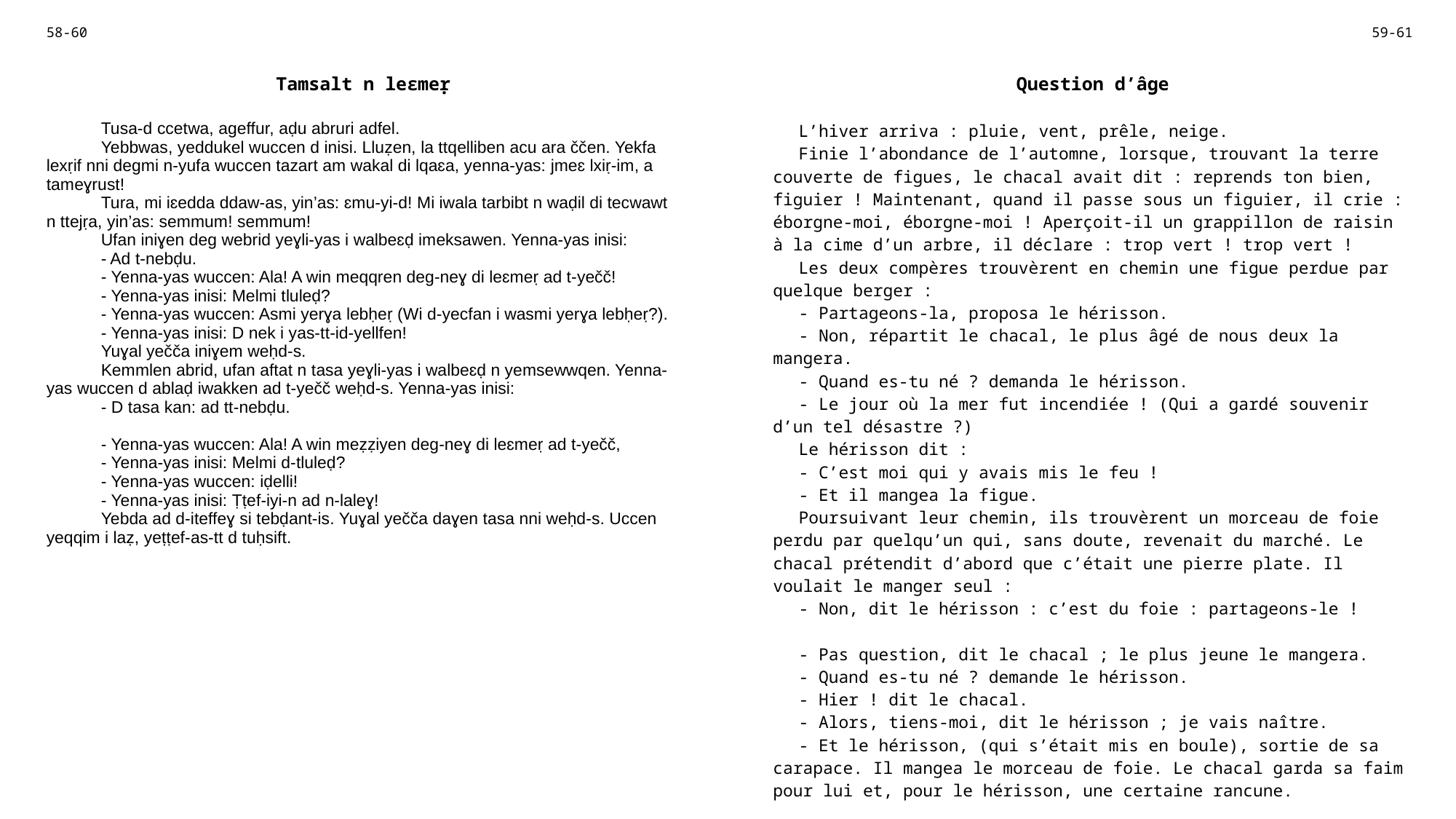

| 58-60 |  | 59-61 |
| --- | --- | --- |
| Tamsalt n leɛmeṛ |  | Question d’âge |
| Tusa-d ccetwa, ageffur, aḍu abruri adfel. Yebbwas, yeddukel wuccen d inisi. Lluẓen, la ttqelliben acu ara ččen. Yekfa lexṛif nni degmi n-yufa wuccen tazart am wakal di lqaɛa, yenna-yas: jmeɛ lxiṛ-im, a tameɣrust! Tura, mi iɛedda ddaw-as, yin’as: ɛmu-yi-d! Mi iwala tarbibt n waḍil di tecwawt n ttejṛa, yin’as: semmum! semmum! Ufan iniɣen deg webrid yeɣli-yas i walbeɛḍ imeksawen. Yenna-yas inisi: - Ad t-nebḍu. - Yenna-yas wuccen: Ala! A win meqqren deg-neɣ di leɛmeṛ ad t-yečč! - Yenna-yas inisi: Melmi tluleḍ? - Yenna-yas wuccen: Asmi yerɣa lebḥeṛ (Wi d-yecfan i wasmi yerɣa lebḥeṛ?). - Yenna-yas inisi: D nek i yas-tt-id-yellfen! Yuɣal yečča iniɣem weḥd-s. Kemmlen abrid, ufan aftat n tasa yeɣli-yas i walbeɛḍ n yemsewwqen. Yenna-yas wuccen d ablaḍ iwakken ad t-yečč weḥd-s. Yenna-yas inisi: - D tasa kan: ad tt-nebḍu. - Yenna-yas wuccen: Ala! A win meẓẓiyen deg-neɣ di leɛmeṛ ad t-yečč, - Yenna-yas inisi: Melmi d-tluleḍ? - Yenna-yas wuccen: iḍelli! - Yenna-yas inisi: Ṭṭef-iyi-n ad n-laleɣ! Yebda ad d-iteffeɣ si tebḍant-is. Yuɣal yečča daɣen tasa nni weḥd-s. Uccen yeqqim i laẓ, yeṭṭef-as-tt d tuḥsift. |  | L’hiver arriva : pluie, vent, prêle, neige. Finie l’abondance de l’automne, lorsque, trouvant la terre couverte de figues, le chacal avait dit : reprends ton bien, figuier ! Maintenant, quand il passe sous un figuier, il crie : éborgne-moi, éborgne-moi ! Aperçoit-il un grappillon de raisin à la cime d’un arbre, il déclare : trop vert ! trop vert ! Les deux compères trouvèrent en chemin une figue perdue par quelque berger : - Partageons-la, proposa le hérisson. - Non, répartit le chacal, le plus âgé de nous deux la mangera. - Quand es-tu né ? demanda le hérisson. - Le jour où la mer fut incendiée ! (Qui a gardé souvenir d’un tel désastre ?) Le hérisson dit : - C’est moi qui y avais mis le feu ! - Et il mangea la figue. Poursuivant leur chemin, ils trouvèrent un morceau de foie perdu par quelqu’un qui, sans doute, revenait du marché. Le chacal prétendit d’abord que c’était une pierre plate. Il voulait le manger seul : - Non, dit le hérisson : c’est du foie : partageons-le ! - Pas question, dit le chacal ; le plus jeune le mangera. - Quand es-tu né ? demande le hérisson. - Hier ! dit le chacal. - Alors, tiens-moi, dit le hérisson ; je vais naître. - Et le hérisson, (qui s’était mis en boule), sortie de sa carapace. Il mangea le morceau de foie. Le chacal garda sa faim pour lui et, pour le hérisson, une certaine rancune. |